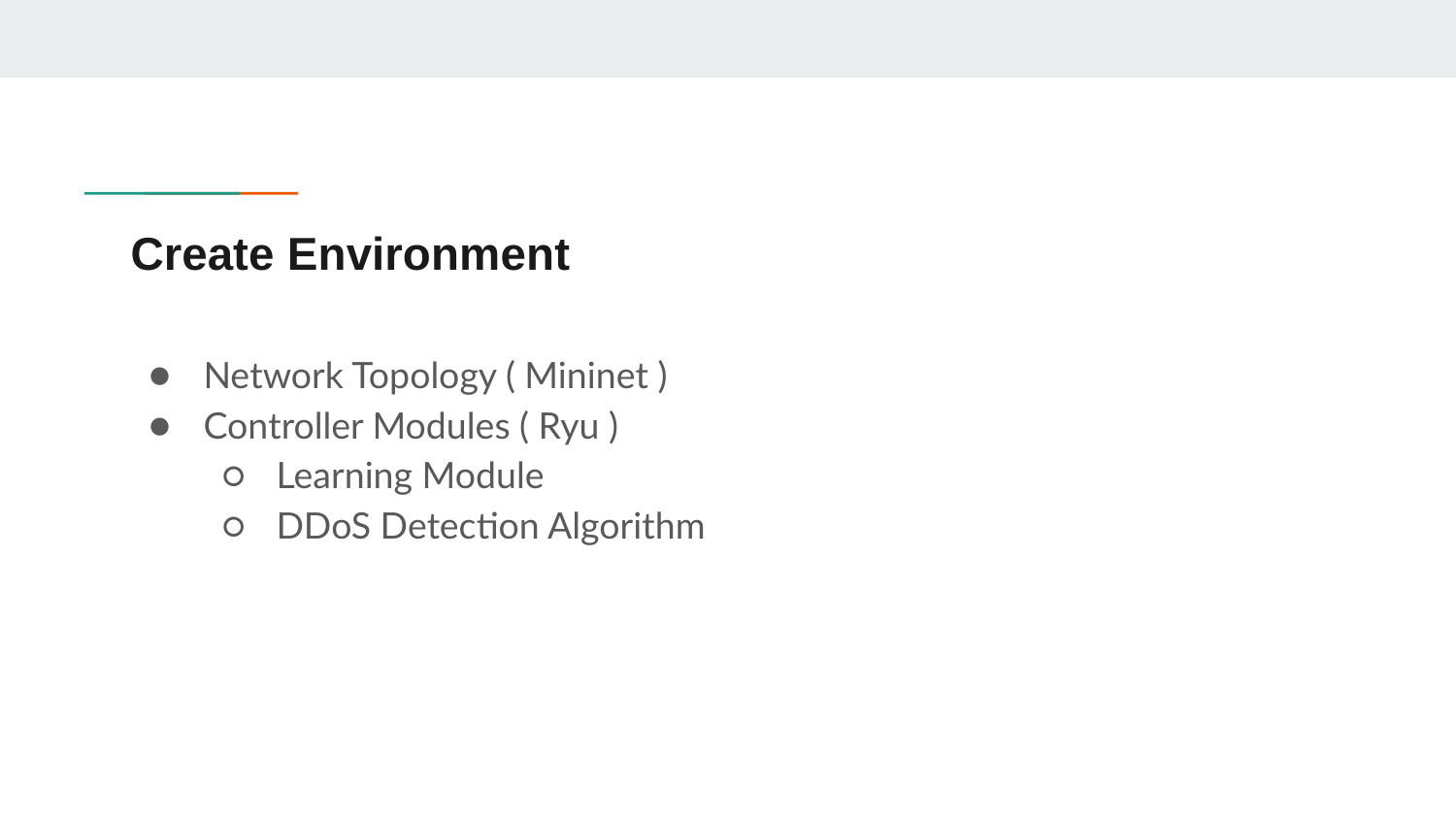

# Create Environment
Network Topology ( Mininet )
Controller Modules ( Ryu )
Learning Module
DDoS Detection Algorithm